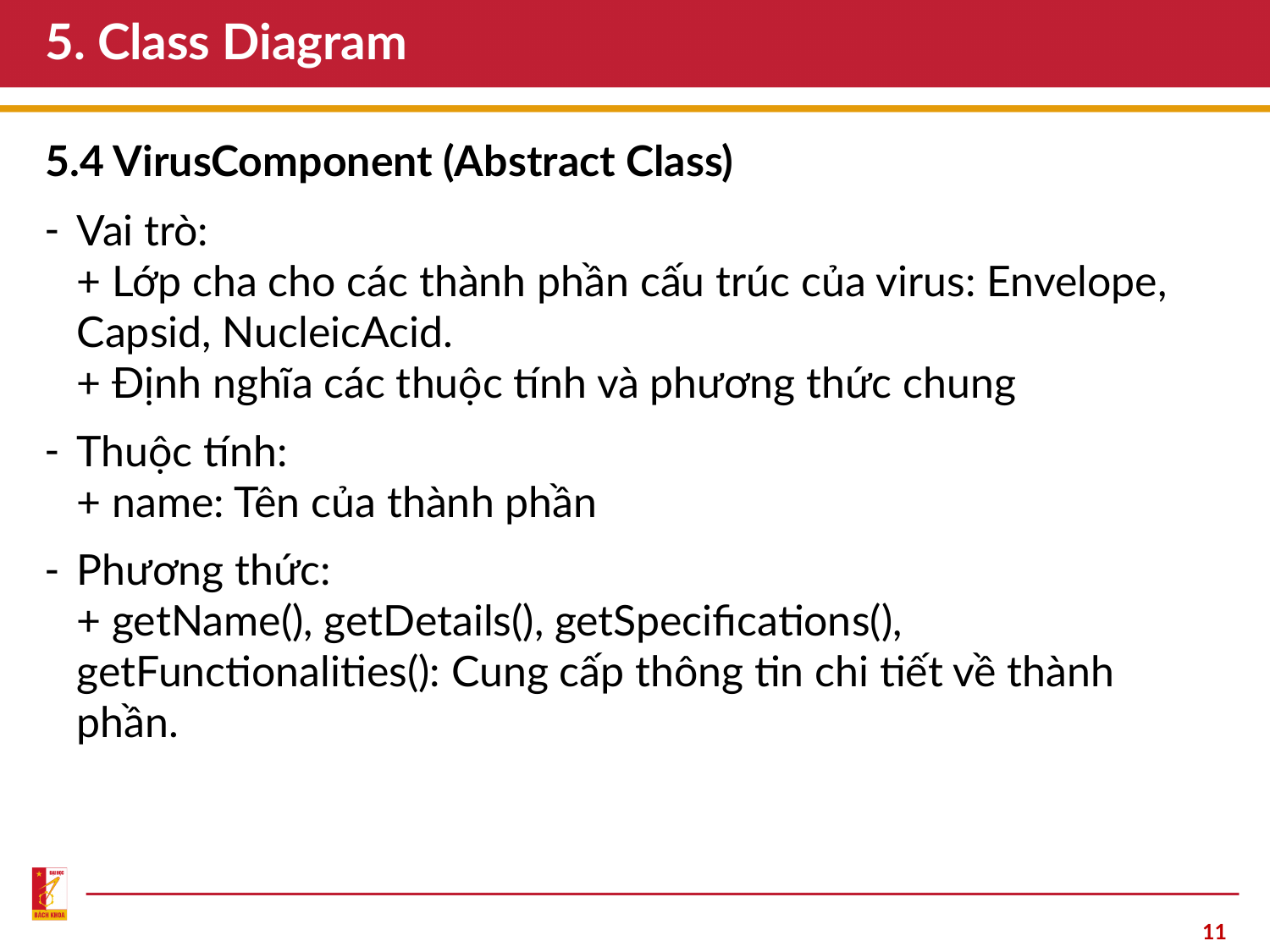

# 5. Class Diagram
5.4 VirusComponent (Abstract Class)
Vai trò:
+ Lớp cha cho các thành phần cấu trúc của virus: Envelope, Capsid, NucleicAcid.
+ Định nghĩa các thuộc tính và phương thức chung
Thuộc tính:
+ name: Tên của thành phần
Phương thức:
+ getName(), getDetails(), getSpecifications(), getFunctionalities(): Cung cấp thông tin chi tiết về thành phần.
11